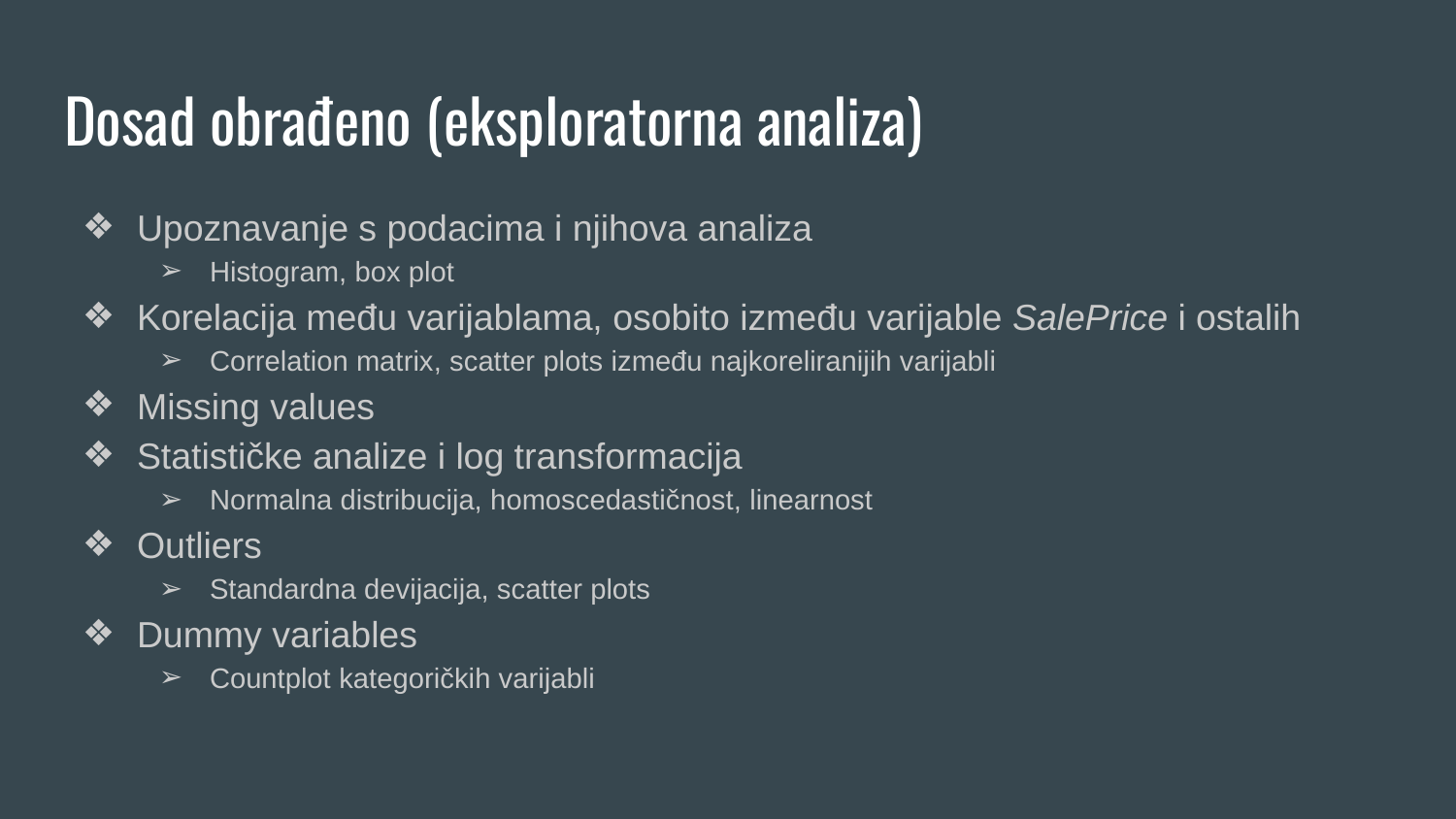

# Dosad obrađeno (eksploratorna analiza)
Upoznavanje s podacima i njihova analiza
Histogram, box plot
Korelacija među varijablama, osobito između varijable SalePrice i ostalih
Correlation matrix, scatter plots između najkoreliranijih varijabli
Missing values
Statističke analize i log transformacija
Normalna distribucija, homoscedastičnost, linearnost
Outliers
Standardna devijacija, scatter plots
Dummy variables
Countplot kategoričkih varijabli